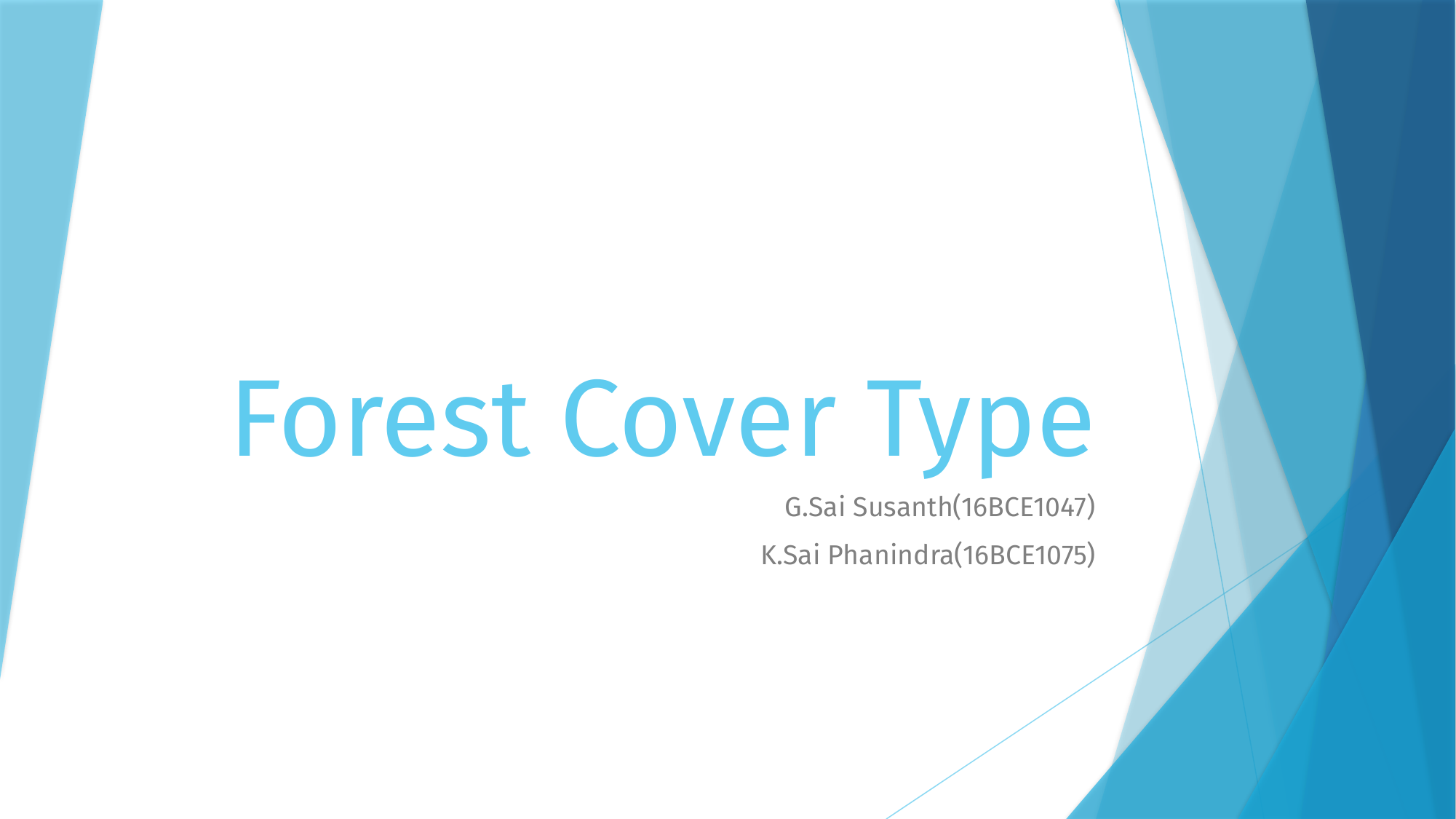

# Forest Cover Type
G.Sai Susanth(16BCE1047)
K.Sai Phanindra(16BCE1075)